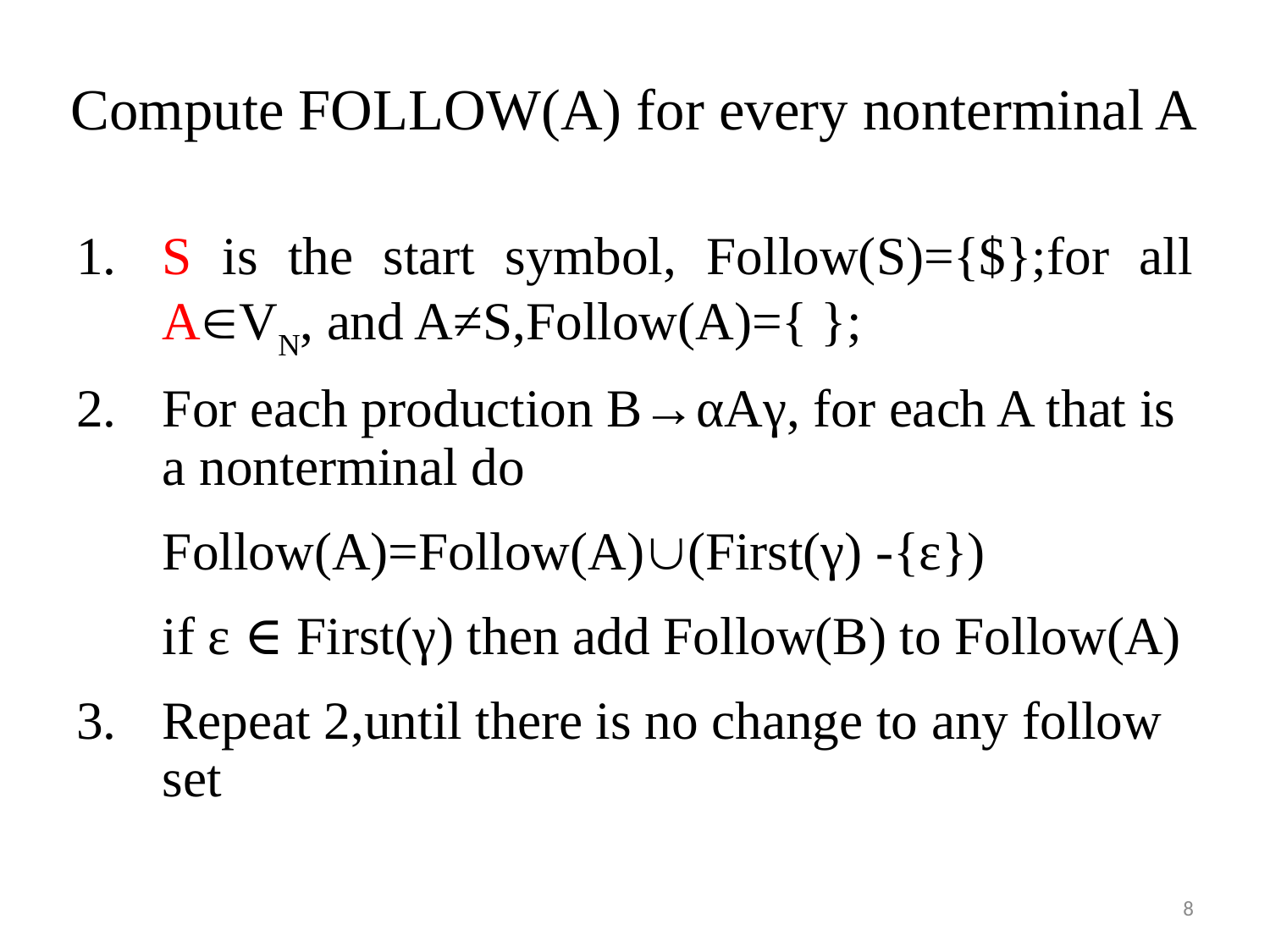

# Compute FOLLOW(A) for every nonterminal A
S is the start symbol, Follow(S)={$};for all A∈VN, and A≠S,Follow(A)={ };
For each production B→αAγ, for each A that is a nonterminal do
		Follow(A)=Follow(A)∪(First(γ) -{ε})
		if ε ∈ First(γ) then add Follow(B) to Follow(A)
Repeat 2,until there is no change to any follow set

8